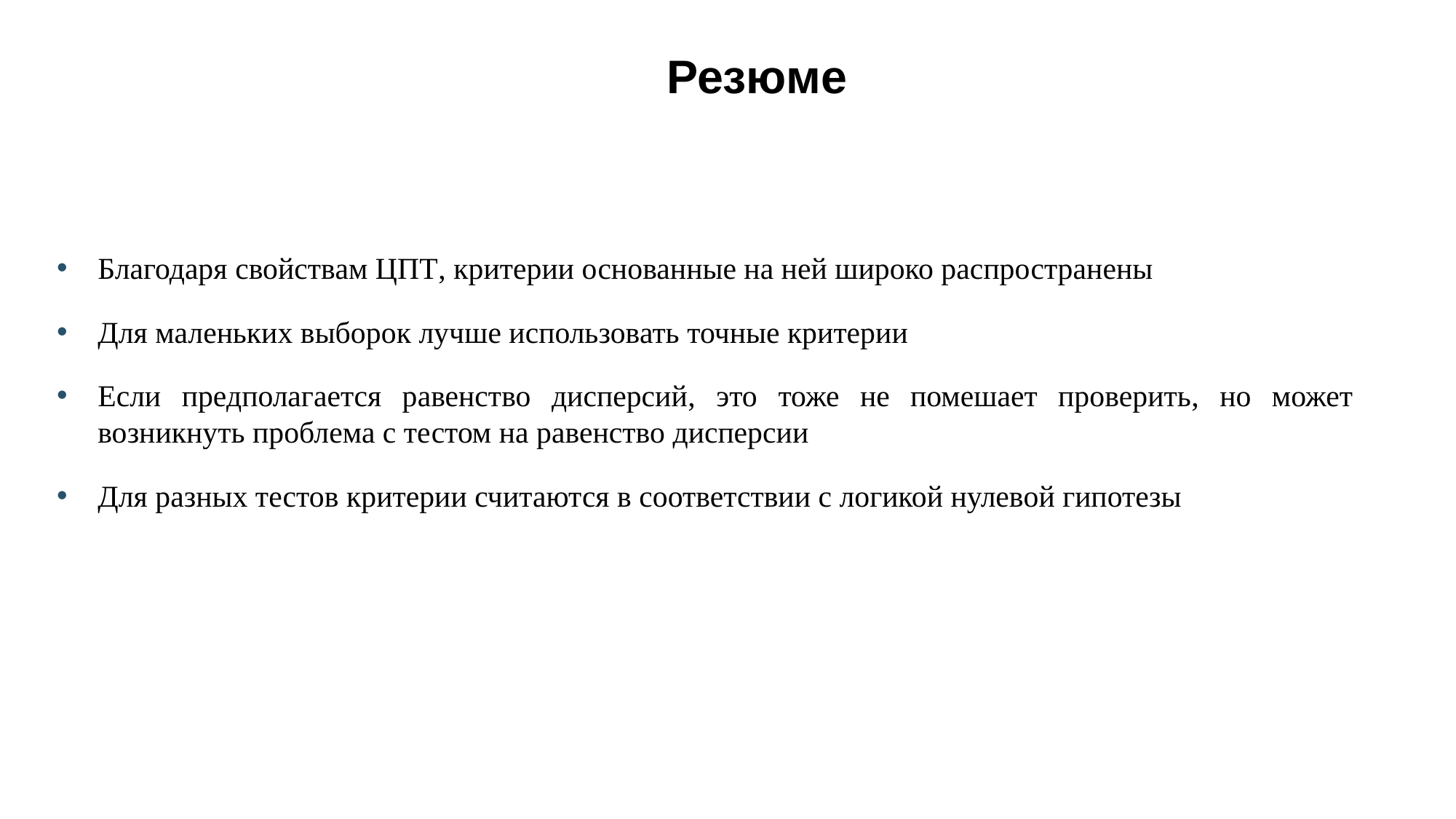

# Резюме

Благодаря свойствам ЦПТ, критерии основанные на ней широко распространены
Для маленьких выборок лучше использовать точные критерии
Если предполагается равенство дисперсий, это тоже не помешает проверить, но может возникнуть проблема с тестом на равенство дисперсии
Для разных тестов критерии считаются в соответствии с логикой нулевой гипотезы